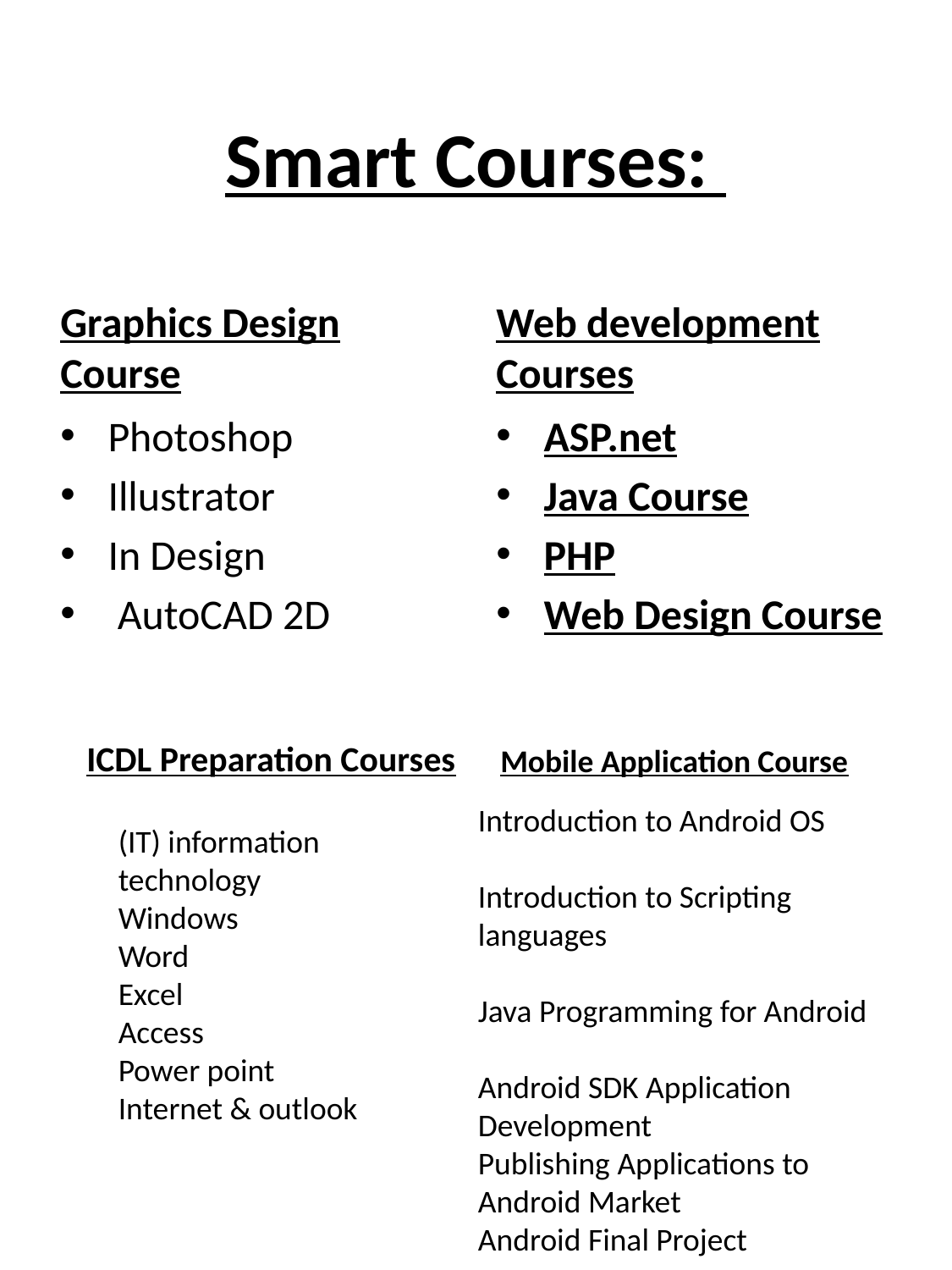

# Smart Courses:
Graphics Design Course
Web development Courses
ASP.net
Java Course
PHP
Web Design Course

Photoshop
Illustrator
In Design
 AutoCAD 2D
ICDL Preparation Courses
Mobile Application Course
Introduction to Android OS
Introduction to Scripting languages
Java Programming for Android
Android SDK Application Development
Publishing Applications to Android Market
Android Final Project
(IT) information technology
Windows
Word
Excel
Access
Power point
Internet & outlook